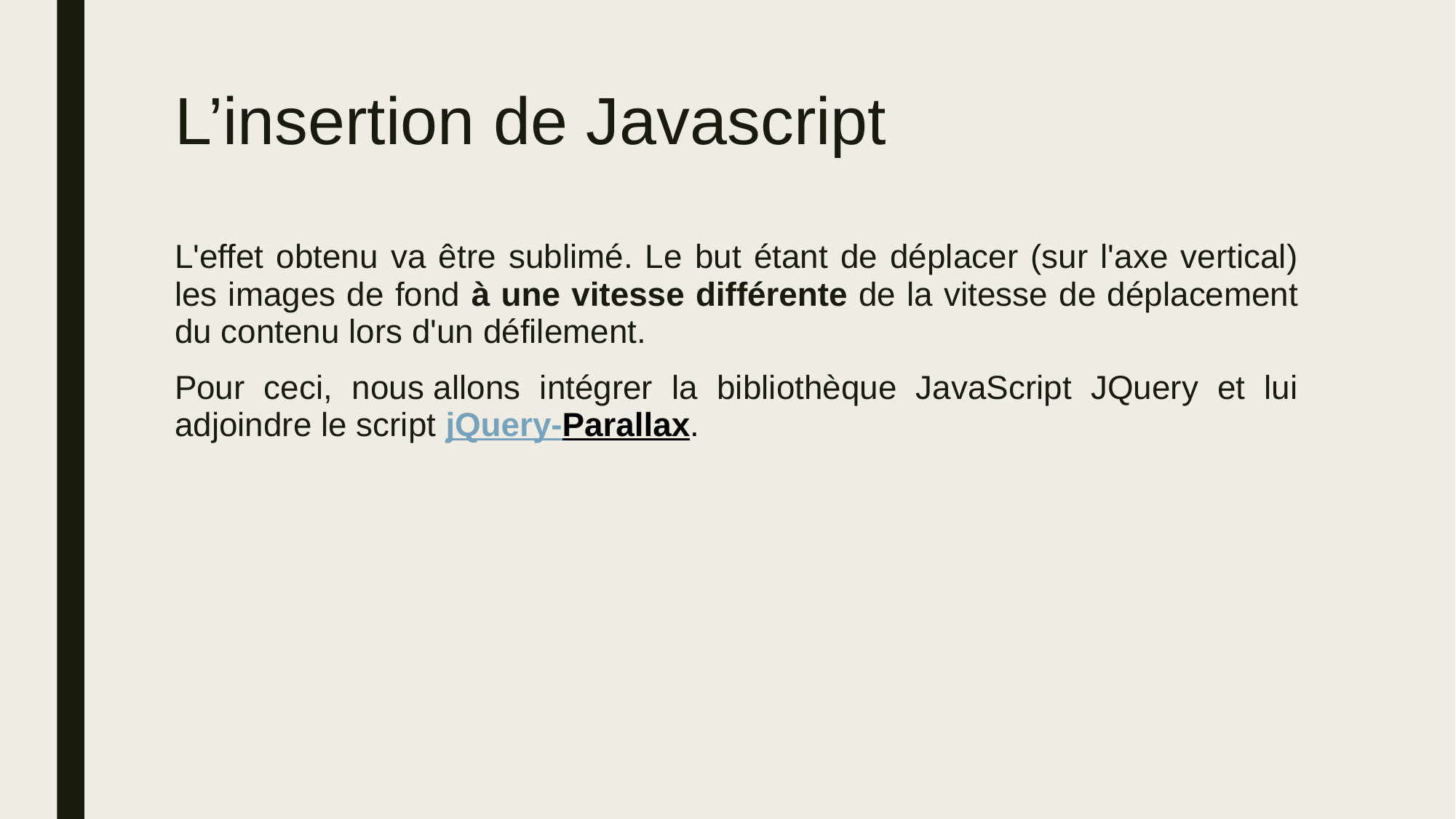

# L’insertion de Javascript
L'effet obtenu va être sublimé. Le but étant de déplacer (sur l'axe vertical) les images de fond à une vitesse différente de la vitesse de déplacement du contenu lors d'un défilement.
Pour ceci, nous allons intégrer la bibliothèque JavaScript JQuery et lui adjoindre le script jQuery-Parallax.